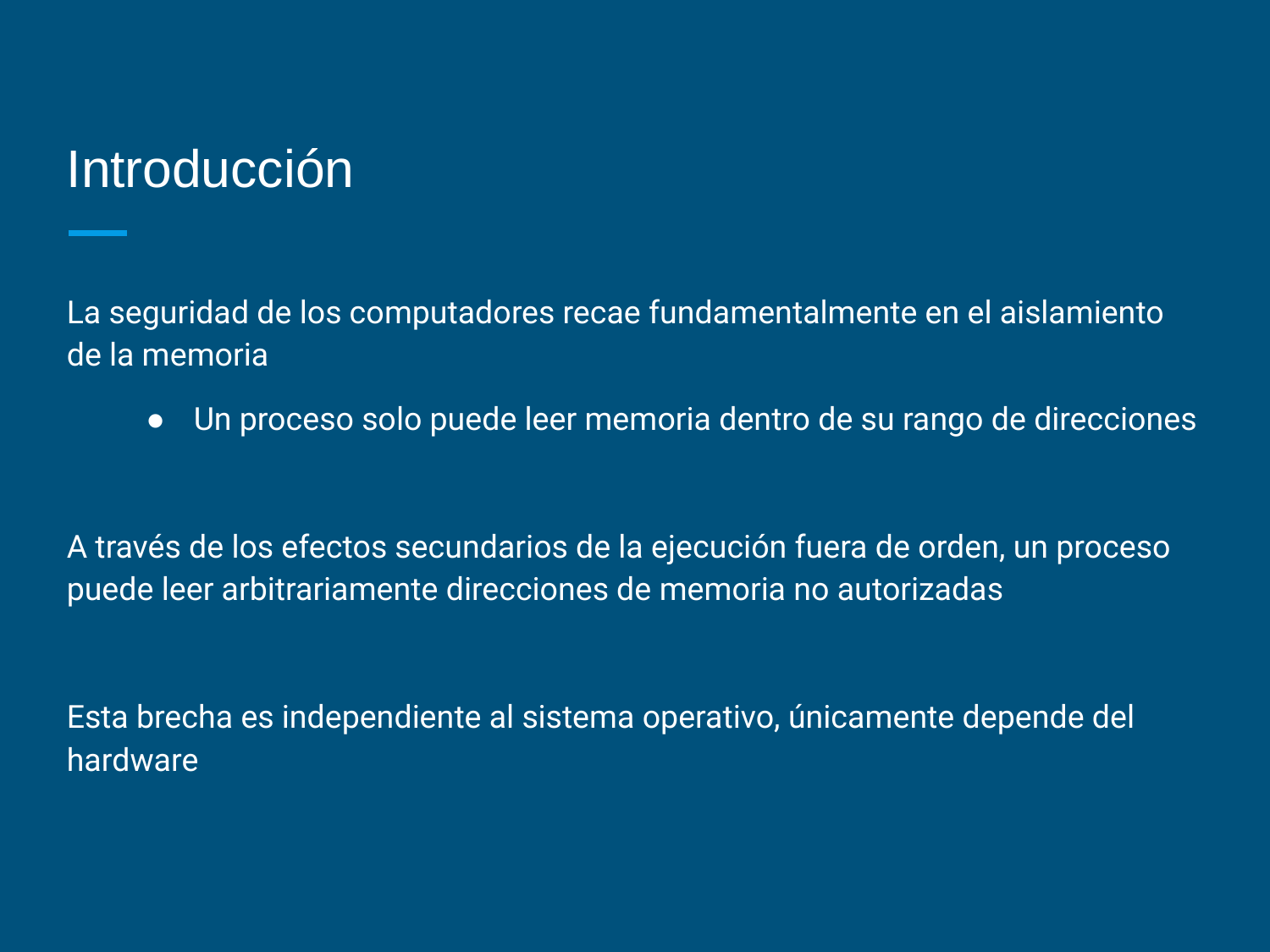

# Introducción
La seguridad de los computadores recae fundamentalmente en el aislamiento de la memoria
Un proceso solo puede leer memoria dentro de su rango de direcciones

A través de los efectos secundarios de la ejecución fuera de orden, un proceso puede leer arbitrariamente direcciones de memoria no autorizadas

Esta brecha es independiente al sistema operativo, únicamente depende del hardware